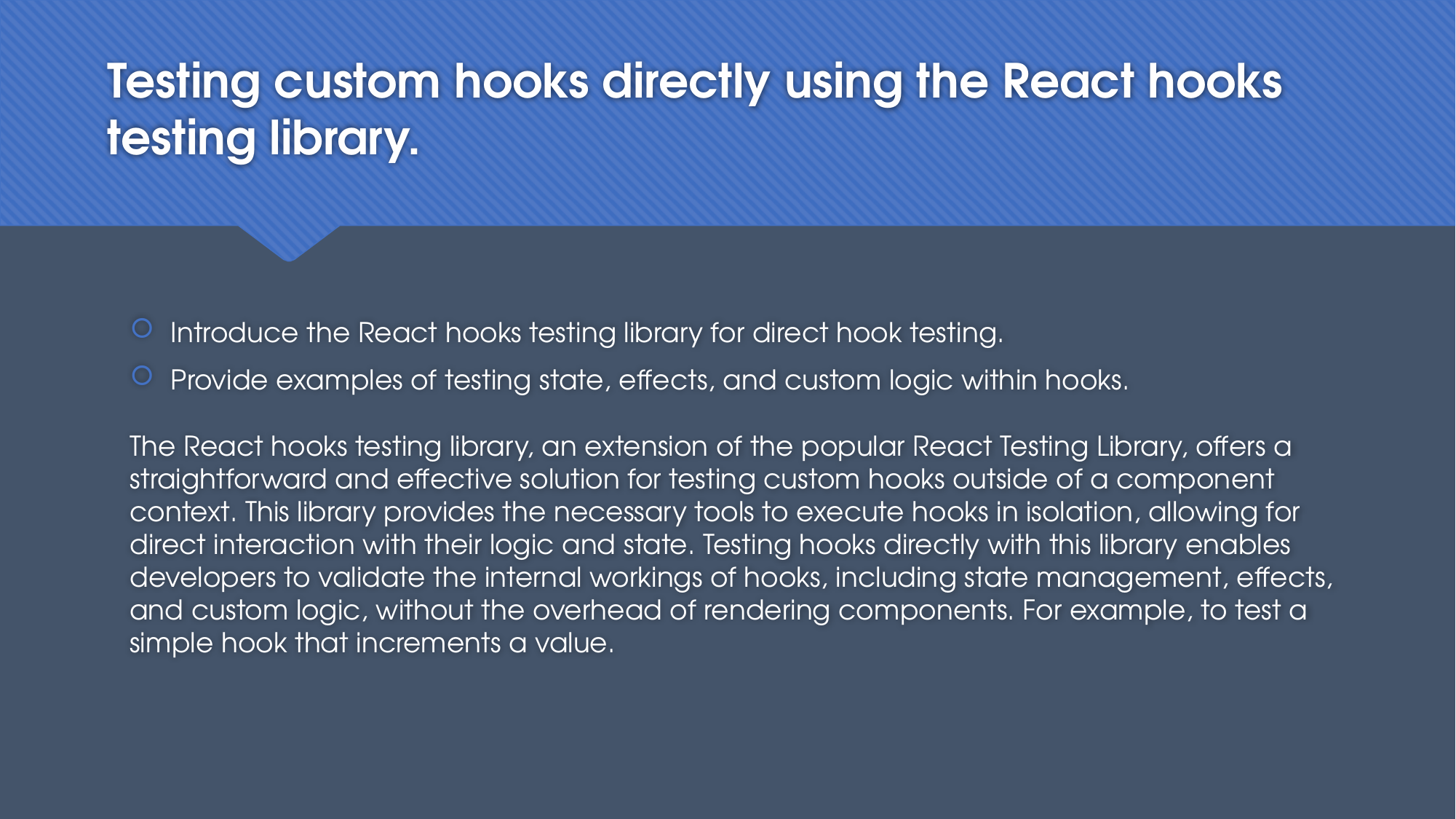

# Testing custom hooks directly using the React hooks testing library.
Introduce the React hooks testing library for direct hook testing.
Provide examples of testing state, effects, and custom logic within hooks.
The React hooks testing library, an extension of the popular React Testing Library, offers a straightforward and effective solution for testing custom hooks outside of a component context. This library provides the necessary tools to execute hooks in isolation, allowing for direct interaction with their logic and state. Testing hooks directly with this library enables developers to validate the internal workings of hooks, including state management, effects, and custom logic, without the overhead of rendering components. For example, to test a simple hook that increments a value.